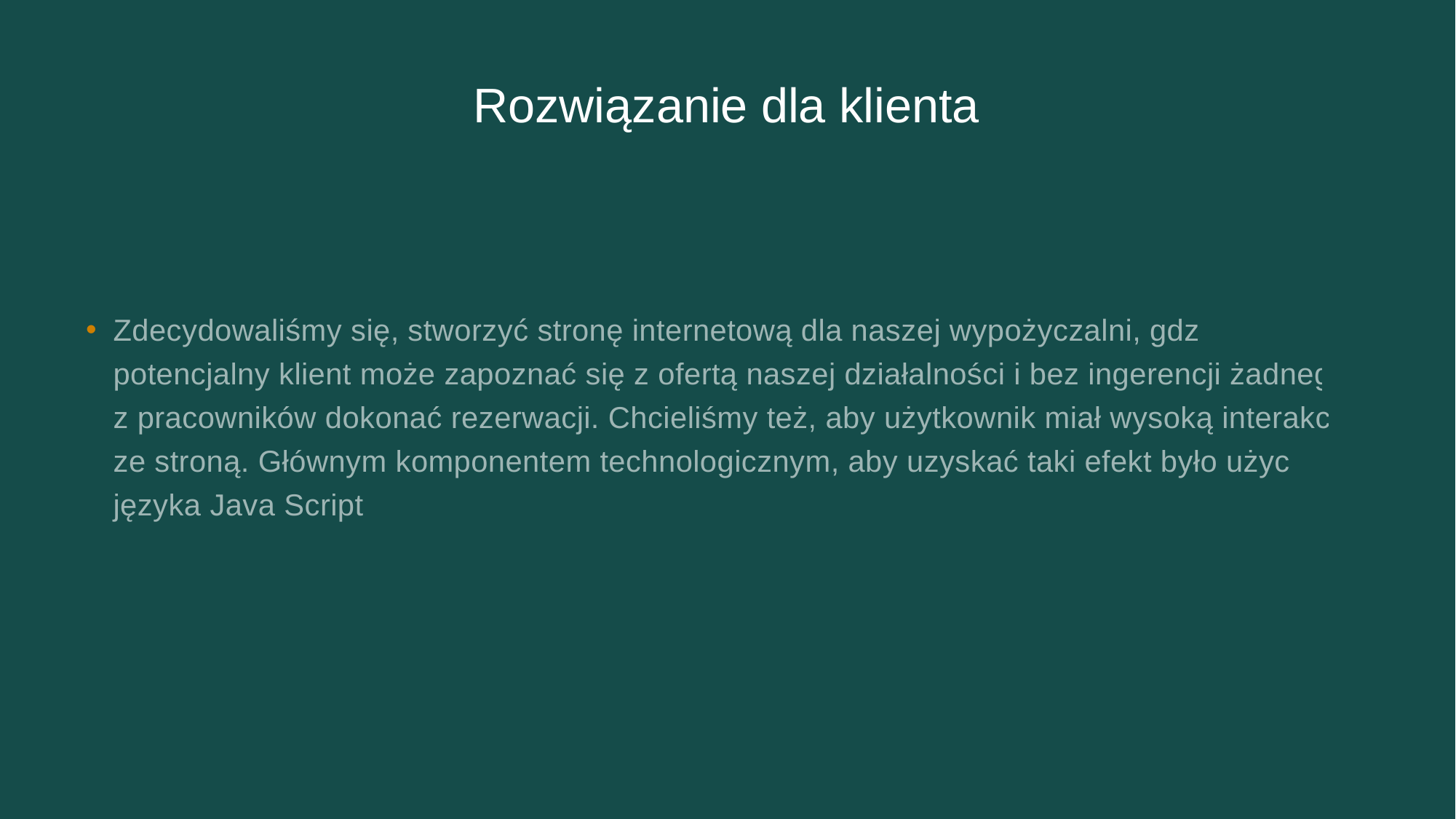

# Rozwiązanie dla klienta
Zdecydowaliśmy się, stworzyć stronę internetową dla naszej wypożyczalni, gdzie potencjalny klient może zapoznać się z ofertą naszej działalności i bez ingerencji żadnego z pracowników dokonać rezerwacji. Chcieliśmy też, aby użytkownik miał wysoką interakcję ze stroną. Głównym komponentem technologicznym, aby uzyskać taki efekt było użycie języka Java Script.